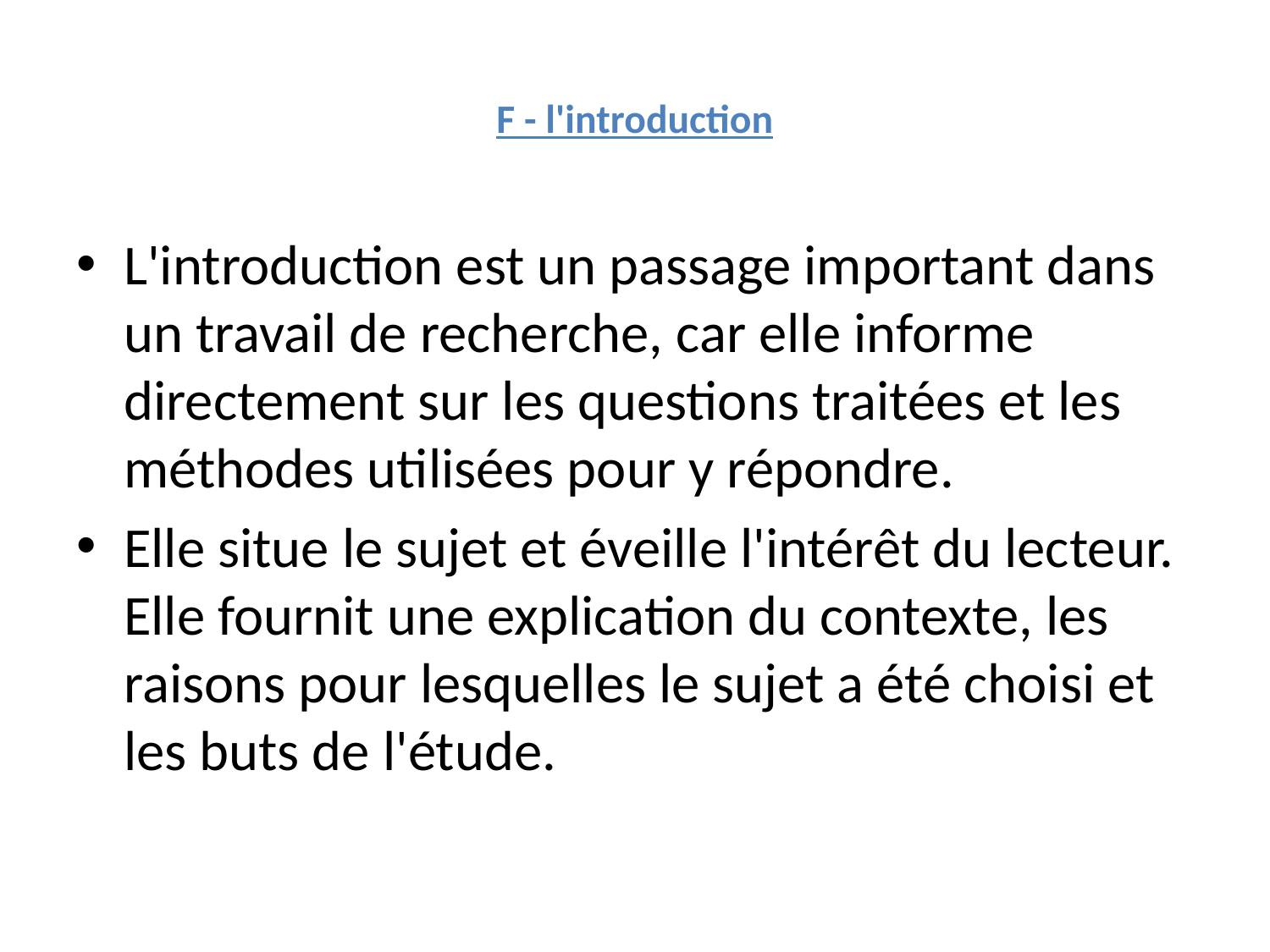

# F - l'introduction
L'introduction est un passage important dans un travail de recherche, car elle informe directement sur les questions traitées et les méthodes utilisées pour y répondre.
Elle situe le sujet et éveille l'intérêt du lecteur. Elle fournit une explication du contexte, les raisons pour lesquelles le sujet a été choisi et les buts de l'étude.